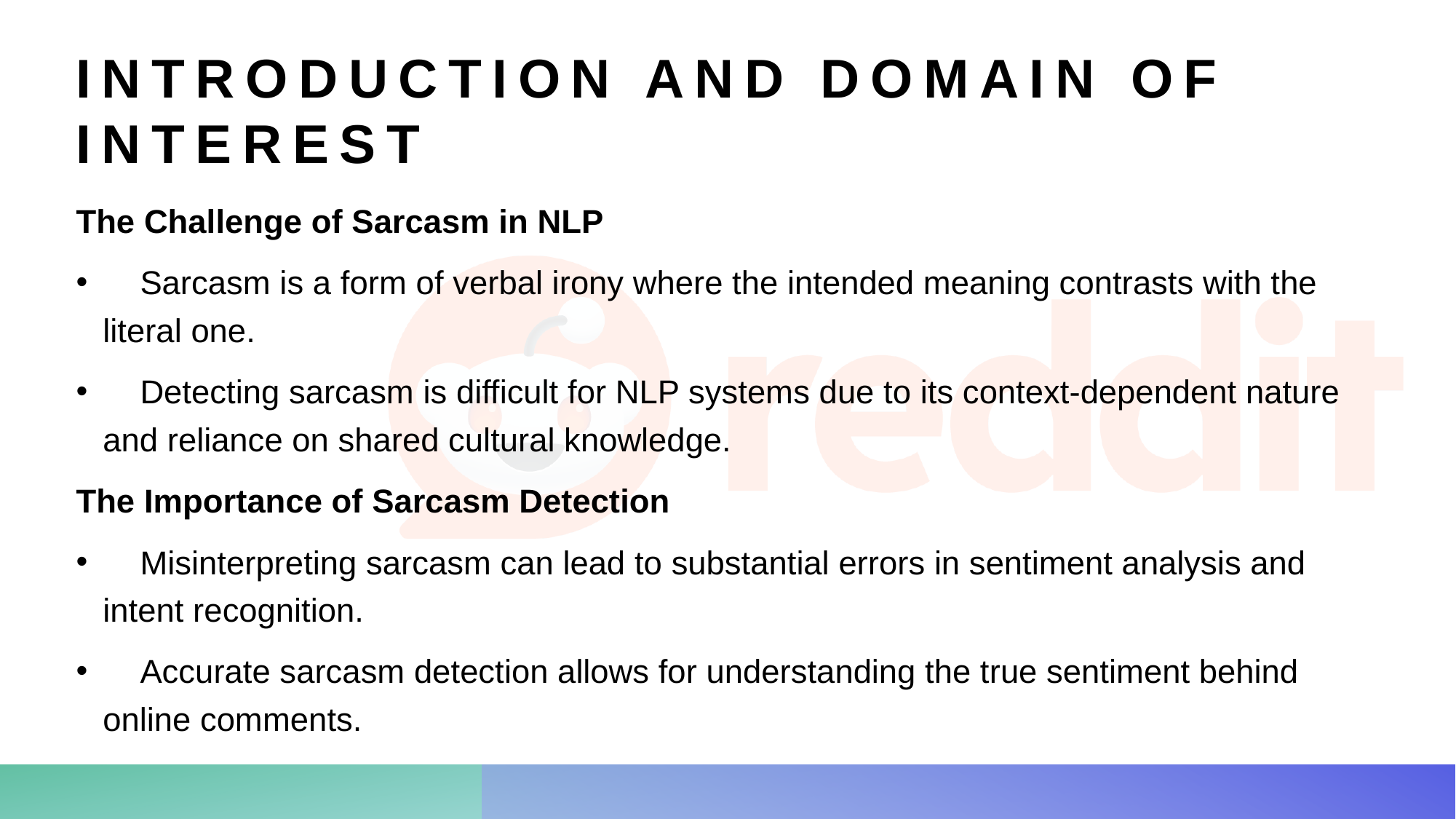

# Introduction and DOmain of Interest
The Challenge of Sarcasm in NLP
    Sarcasm is a form of verbal irony where the intended meaning contrasts with the literal one.
    Detecting sarcasm is difficult for NLP systems due to its context-dependent nature and reliance on shared cultural knowledge.
The Importance of Sarcasm Detection
    Misinterpreting sarcasm can lead to substantial errors in sentiment analysis and intent recognition.
    Accurate sarcasm detection allows for understanding the true sentiment behind online comments.